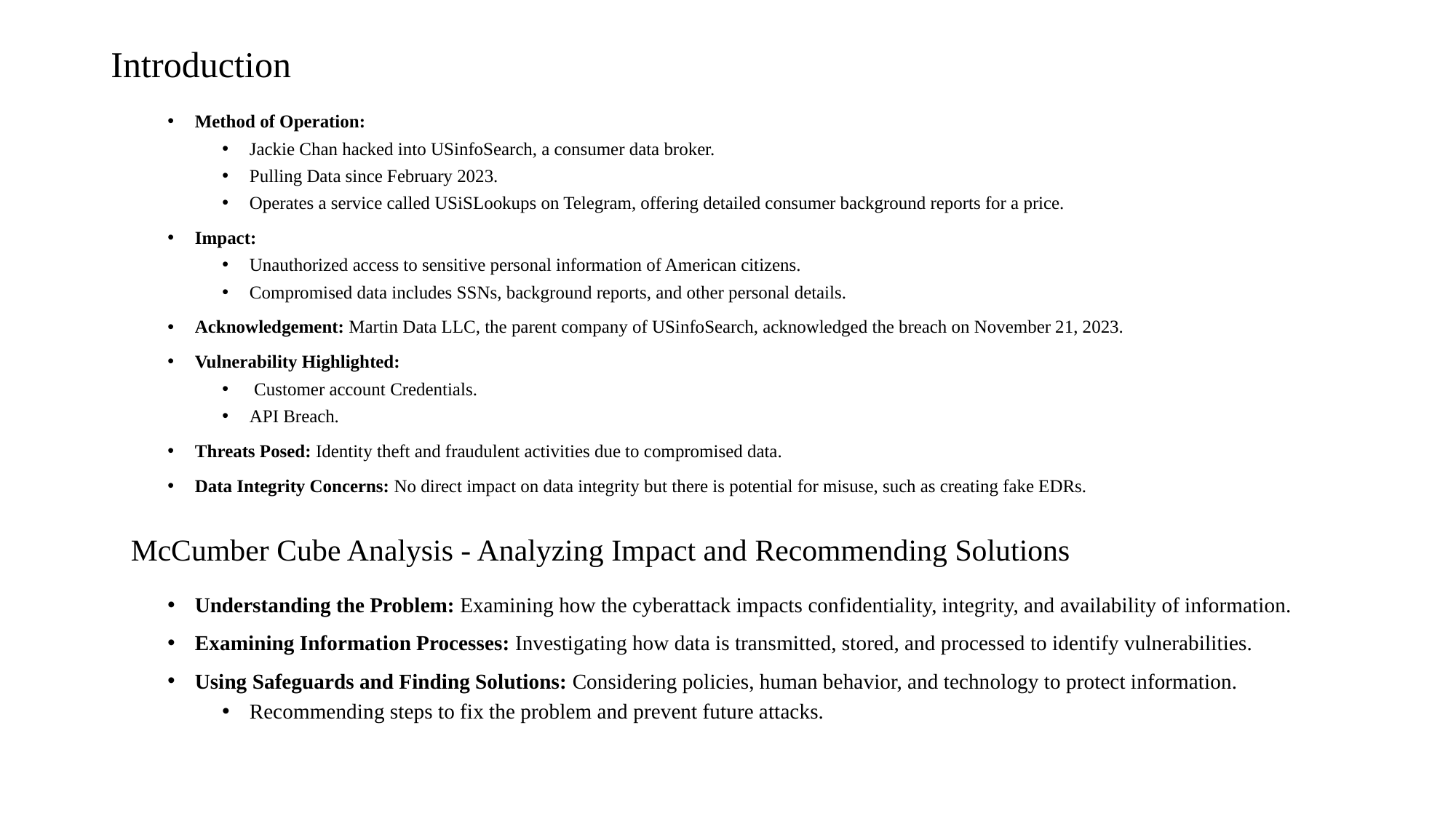

# Introduction
Method of Operation:
Jackie Chan hacked into USinfoSearch, a consumer data broker.
Pulling Data since February 2023.
Operates a service called USiSLookups on Telegram, offering detailed consumer background reports for a price.
Impact:
Unauthorized access to sensitive personal information of American citizens.
Compromised data includes SSNs, background reports, and other personal details.
Acknowledgement: Martin Data LLC, the parent company of USinfoSearch, acknowledged the breach on November 21, 2023.
Vulnerability Highlighted:
 Customer account Credentials.
API Breach.
Threats Posed: Identity theft and fraudulent activities due to compromised data.
Data Integrity Concerns: No direct impact on data integrity but there is potential for misuse, such as creating fake EDRs.
McCumber Cube Analysis - Analyzing Impact and Recommending Solutions
Understanding the Problem: Examining how the cyberattack impacts confidentiality, integrity, and availability of information.
Examining Information Processes: Investigating how data is transmitted, stored, and processed to identify vulnerabilities.
Using Safeguards and Finding Solutions: Considering policies, human behavior, and technology to protect information.
Recommending steps to fix the problem and prevent future attacks.